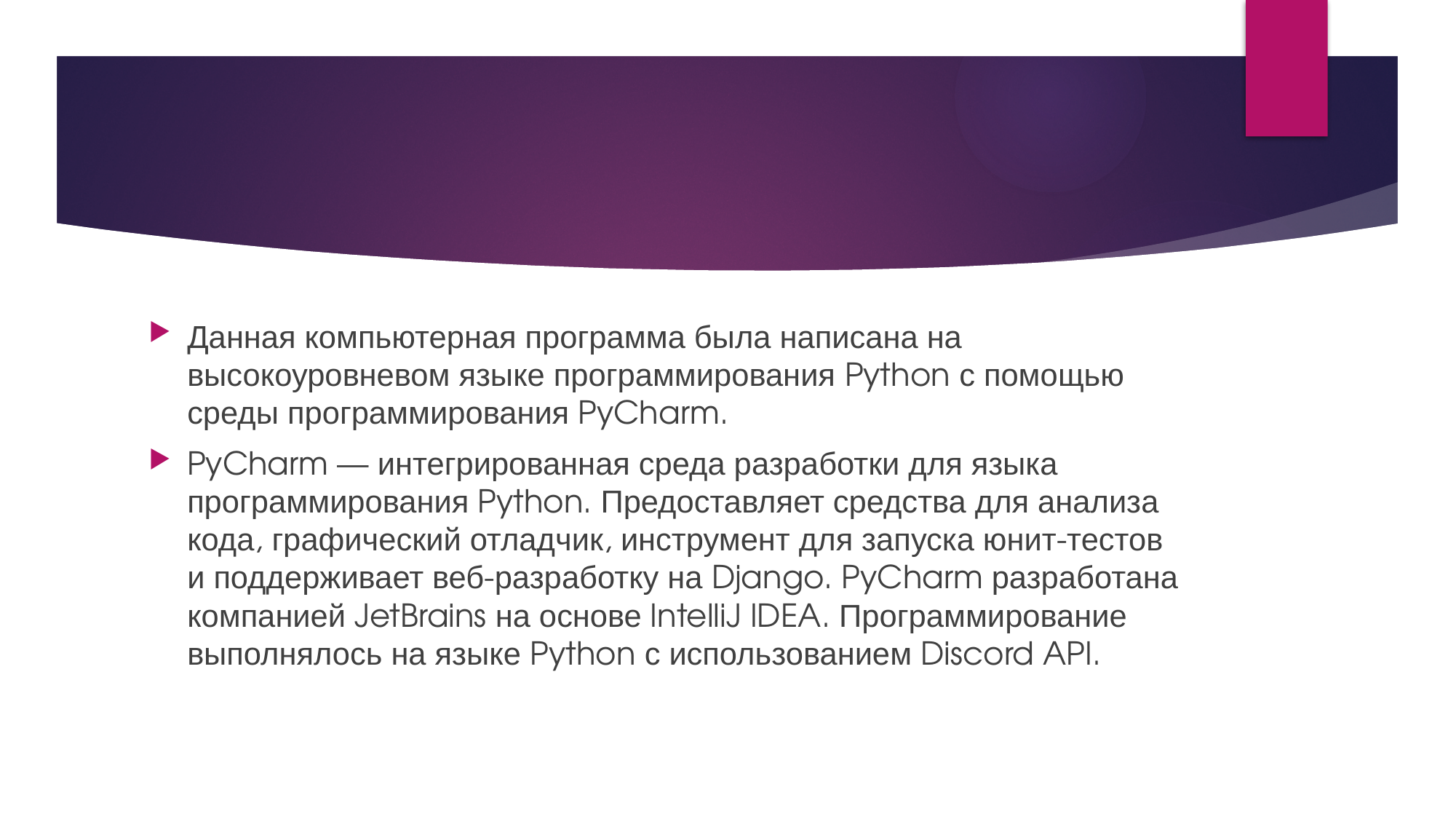

Данная компьютерная программа была написана на высокоуровневом языке программирования Python с помощью среды программирования PyCharm.
PyCharm — интегрированная среда разработки для языка программирования Python. Предоставляет средства для анализа кода, графический отладчик, инструмент для запуска юнит-тестов и поддерживает веб-разработку на Django. PyCharm разработана компанией JetBrains на основе IntelliJ IDEA. Программирование выполнялось на языке Python с использованием Discord API.